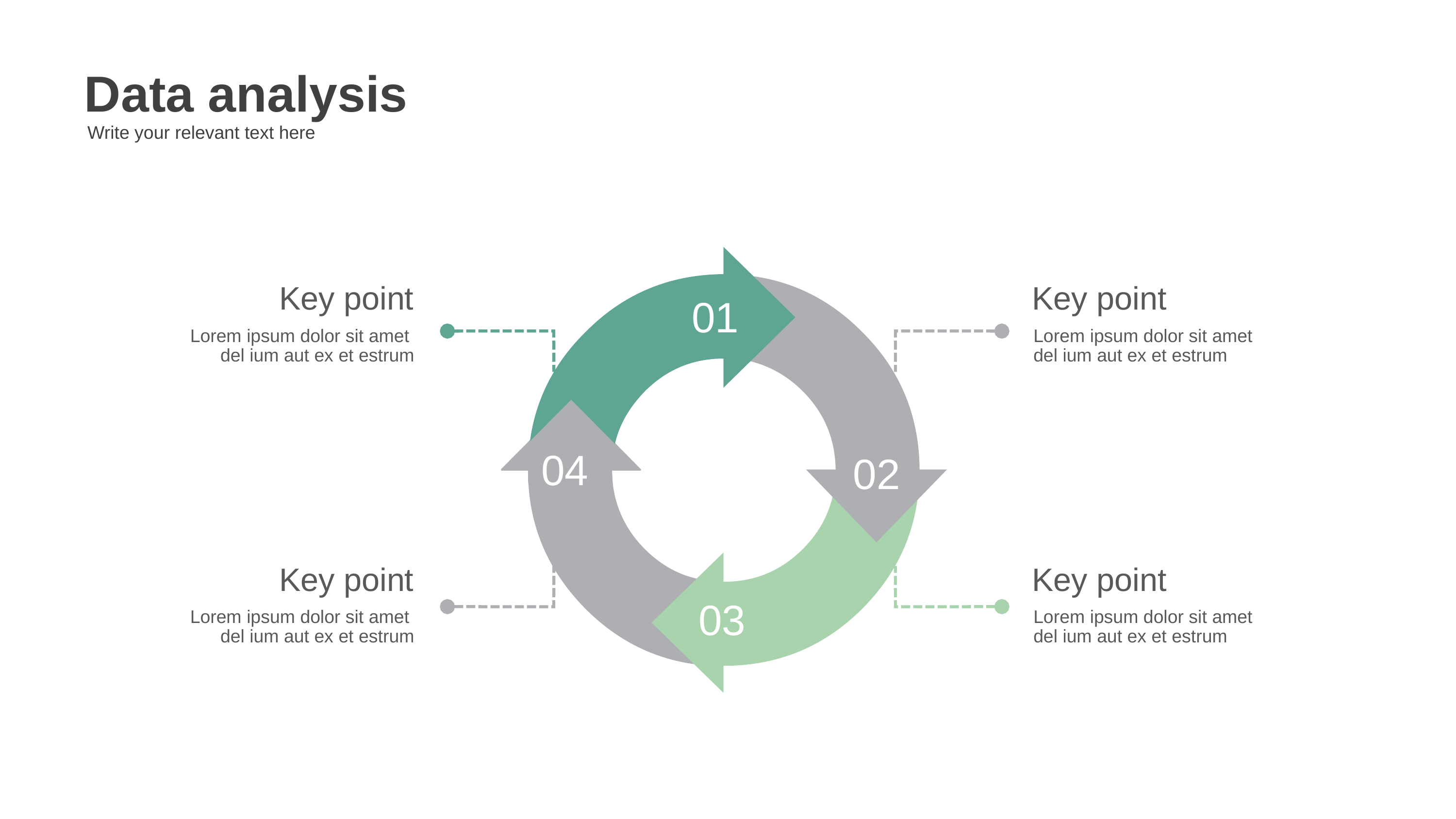

Data analysis
Write your relevant text here

01

04
02

03
Key point
Lorem ipsum dolor sit amet
del ium aut ex et estrum

Key point
Lorem ipsum dolor sit amet
del ium aut ex et estrum

Key point

Lorem ipsum dolor sit amet
del ium aut ex et estrum
Key point

Lorem ipsum dolor sit amet
del ium aut ex et estrum